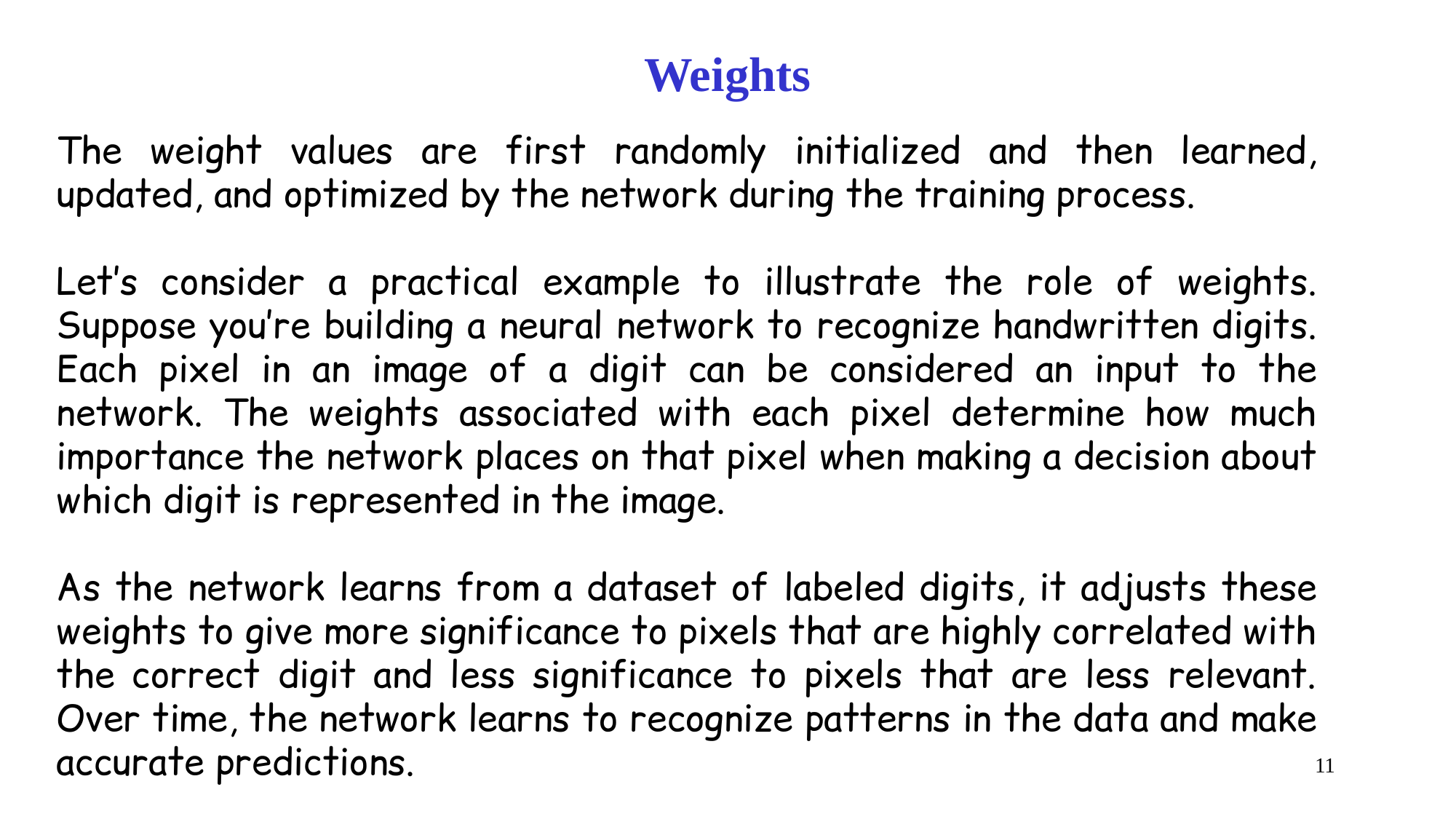

Weights
The weight values are first randomly initialized and then learned, updated, and optimized by the network during the training process.

Let’s consider a practical example to illustrate the role of weights. Suppose you’re building a neural network to recognize handwritten digits. Each pixel in an image of a digit can be considered an input to the network. The weights associated with each pixel determine how much importance the network places on that pixel when making a decision about which digit is represented in the image.

As the network learns from a dataset of labeled digits, it adjusts these weights to give more significance to pixels that are highly correlated with the correct digit and less significance to pixels that are less relevant. Over time, the network learns to recognize patterns in the data and make accurate predictions.
11